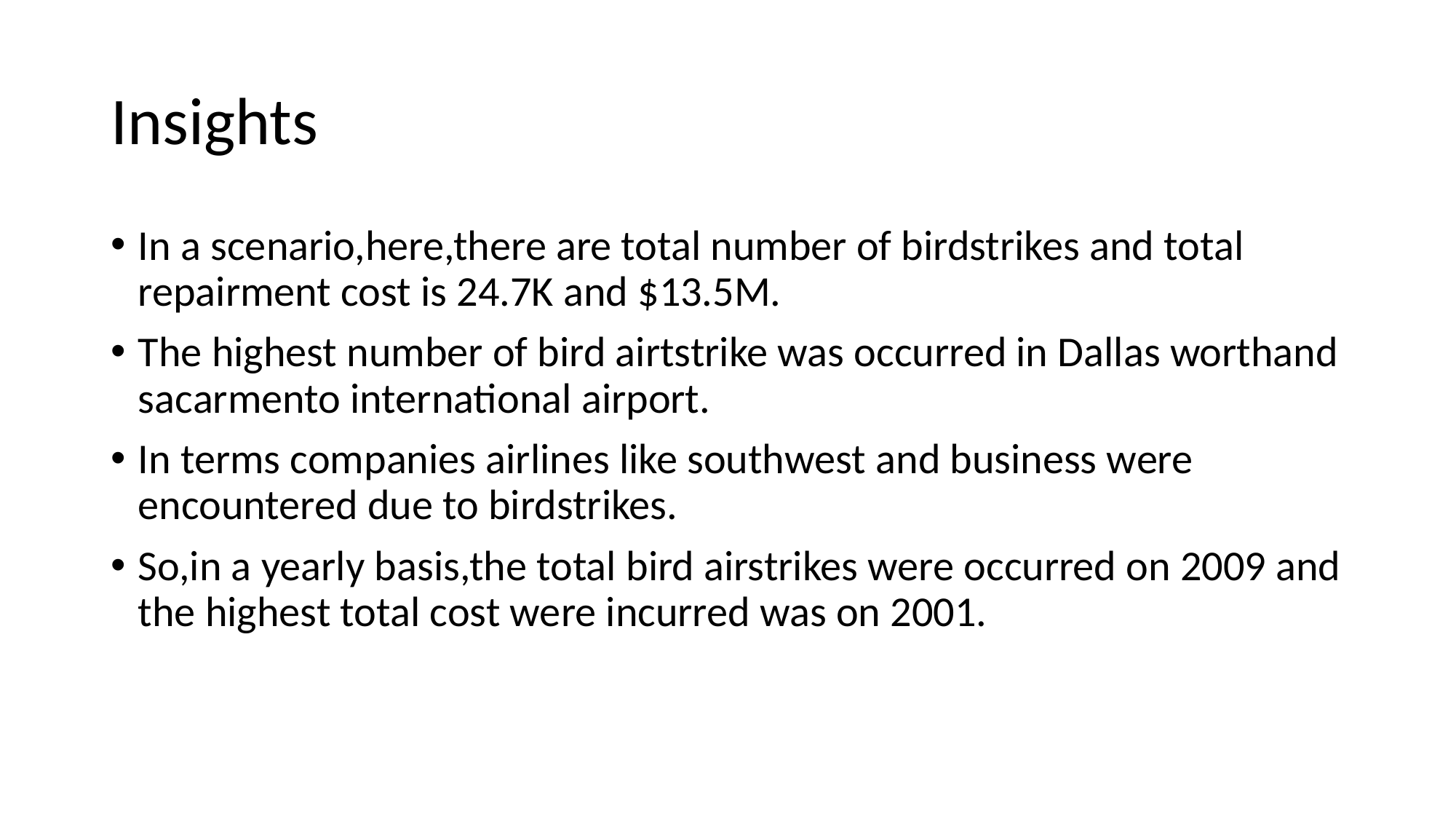

# Insights
In a scenario,here,there are total number of birdstrikes and total repairment cost is 24.7K and $13.5M.
The highest number of bird airtstrike was occurred in Dallas worthand sacarmento international airport.
In terms companies airlines like southwest and business were encountered due to birdstrikes.
So,in a yearly basis,the total bird airstrikes were occurred on 2009 and the highest total cost were incurred was on 2001.